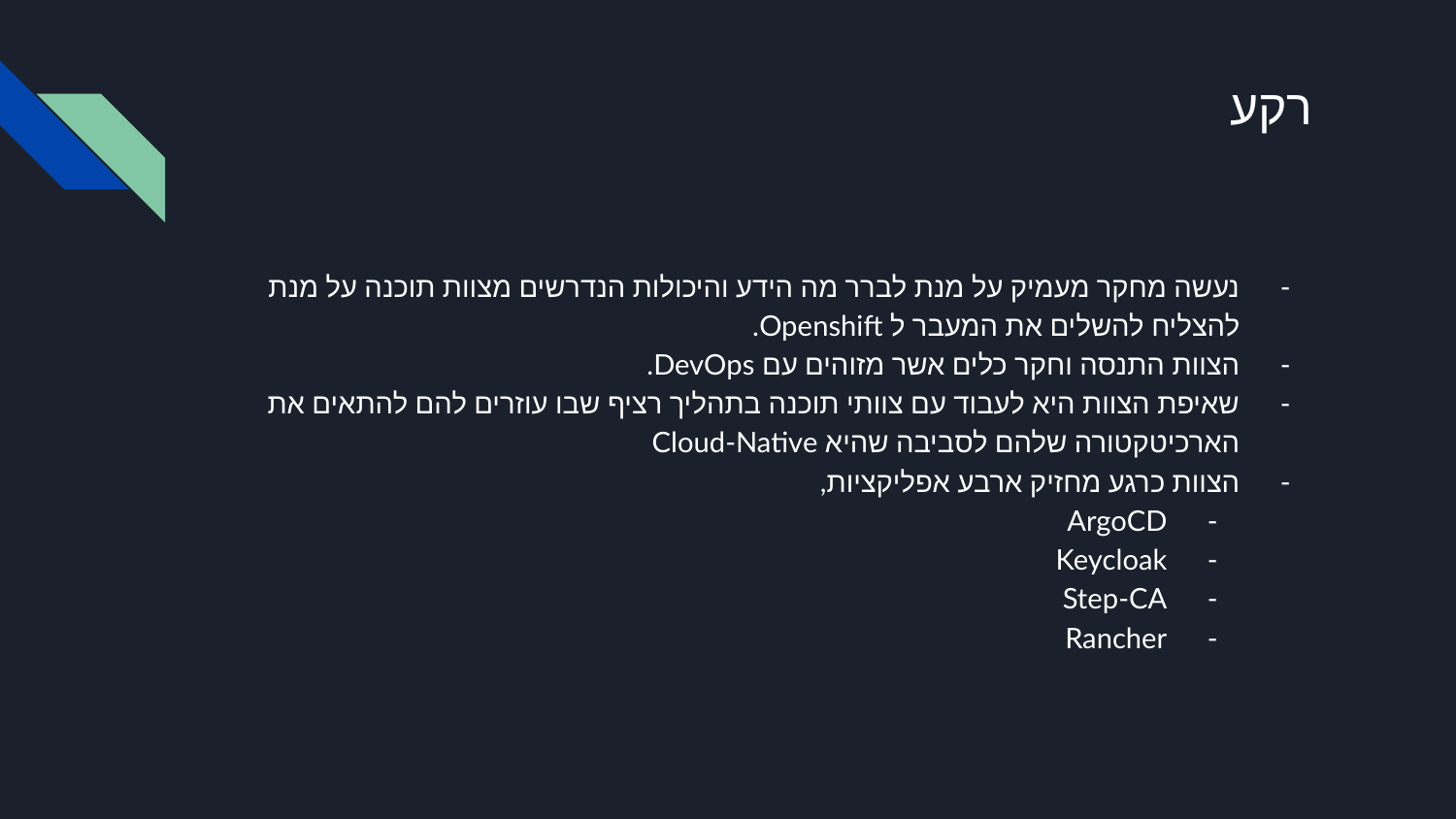

# רקע
נעשה מחקר מעמיק על מנת לברר מה הידע והיכולות הנדרשים מצוות תוכנה על מנת להצליח להשלים את המעבר ל Openshift.
הצוות התנסה וחקר כלים אשר מזוהים עם DevOps.
שאיפת הצוות היא לעבוד עם צוותי תוכנה בתהליך רציף שבו עוזרים להם להתאים את הארכיטקטורה שלהם לסביבה שהיא Cloud-Native
הצוות כרגע מחזיק ארבע אפליקציות,
ArgoCD
Keycloak
Step-CA
Rancher